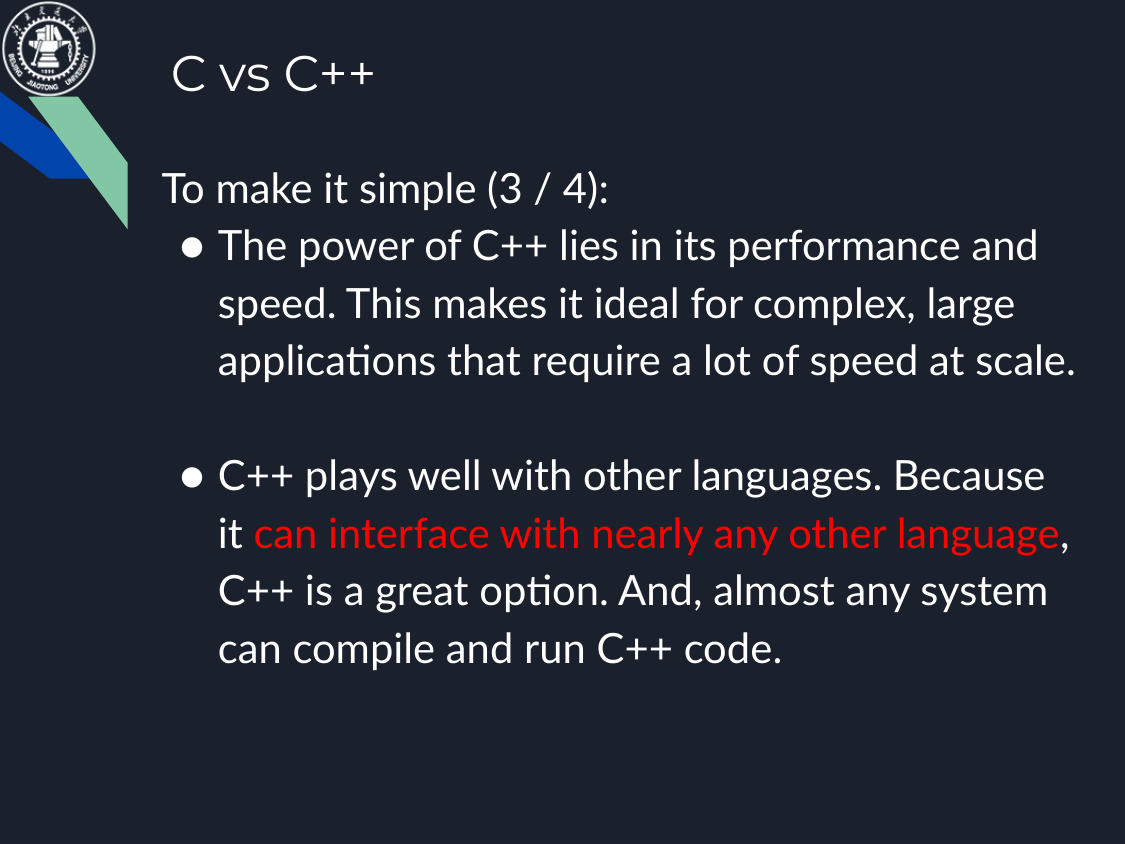

C vs C++
To make it simple (3 / 4):
The power of C++ lies in its performance and speed. This makes it ideal for complex, large applications that require a lot of speed at scale.

C++ plays well with other languages. Because it can interface with nearly any other language, C++ is a great option. And, almost any system can compile and run C++ code.